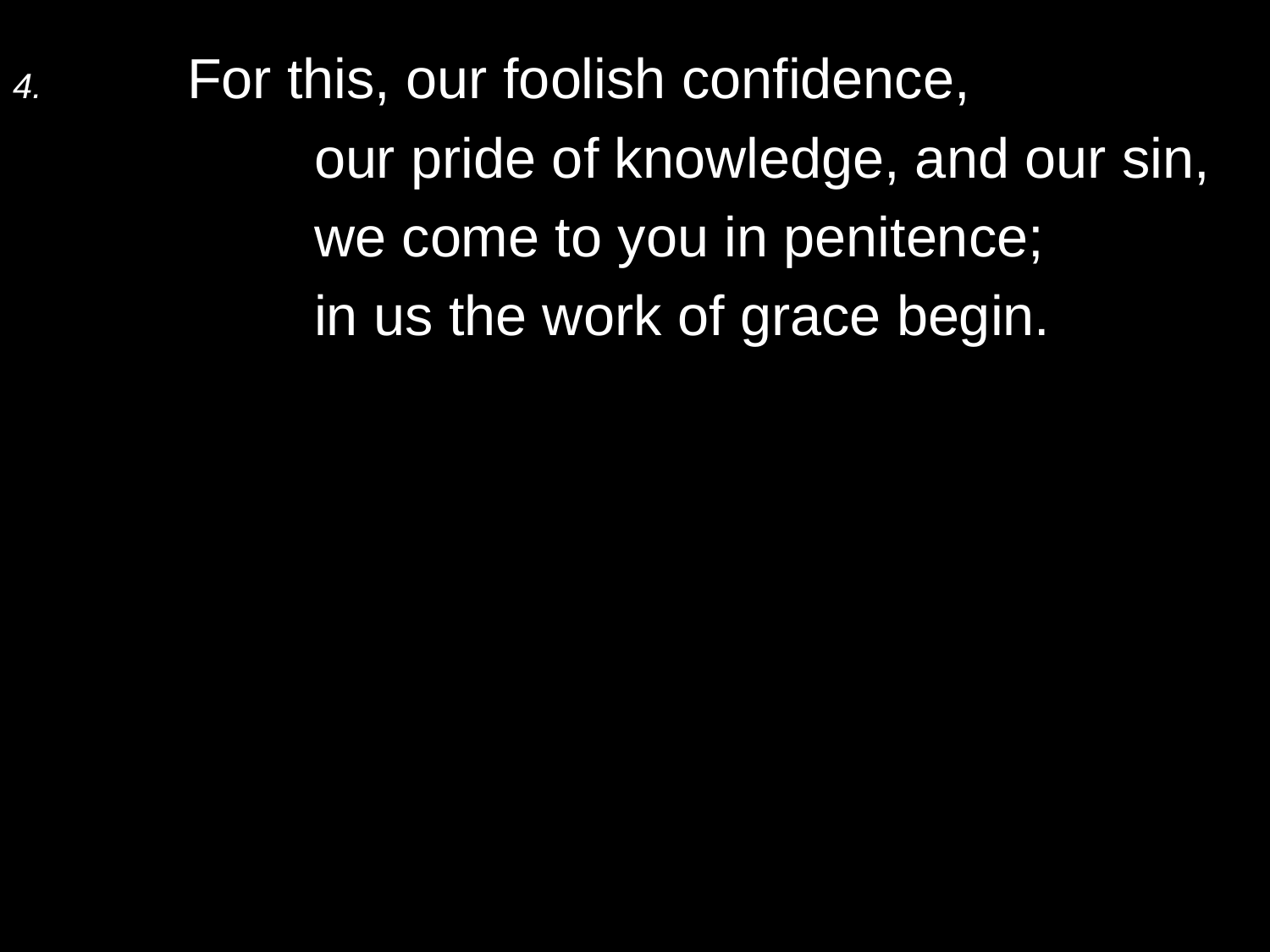

4.	For this, our foolish confidence,
		our pride of knowledge, and our sin,
		we come to you in penitence;
		in us the work of grace begin.